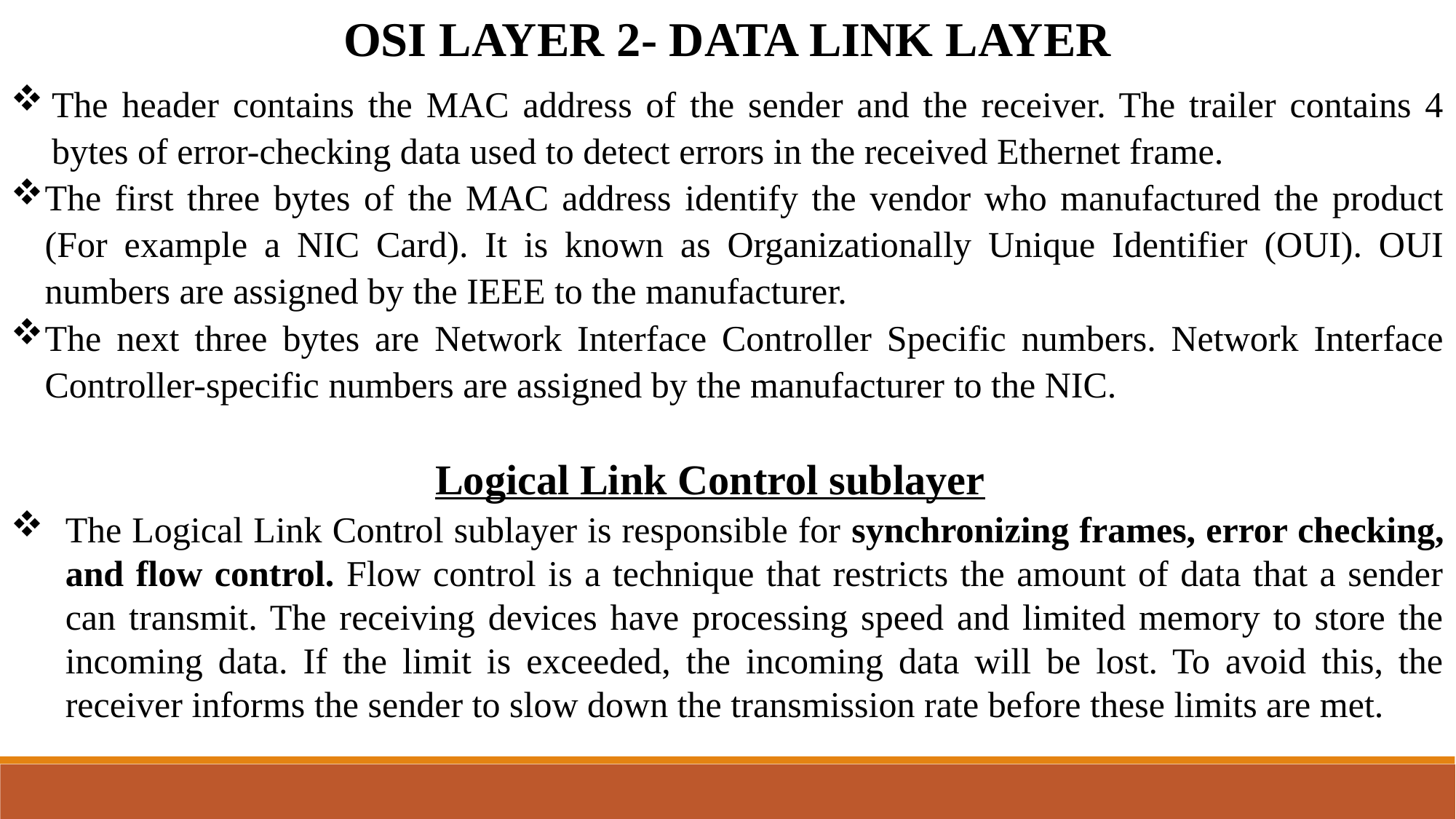

OSI LAYER 2- DATA LINK LAYER
The header contains the MAC address of the sender and the receiver. The trailer contains 4 bytes of error-checking data used to detect errors in the received Ethernet frame.
The first three bytes of the MAC address identify the vendor who manufactured the product (For example a NIC Card). It is known as Organizationally Unique Identifier (OUI). OUI numbers are assigned by the IEEE to the manufacturer.
The next three bytes are Network Interface Controller Specific numbers. Network Interface Controller-specific numbers are assigned by the manufacturer to the NIC.
Logical Link Control sublayer
The Logical Link Control sublayer is responsible for synchronizing frames, error checking, and flow control. Flow control is a technique that restricts the amount of data that a sender can transmit. The receiving devices have processing speed and limited memory to store the incoming data. If the limit is exceeded, the incoming data will be lost. To avoid this, the receiver informs the sender to slow down the transmission rate before these limits are met.